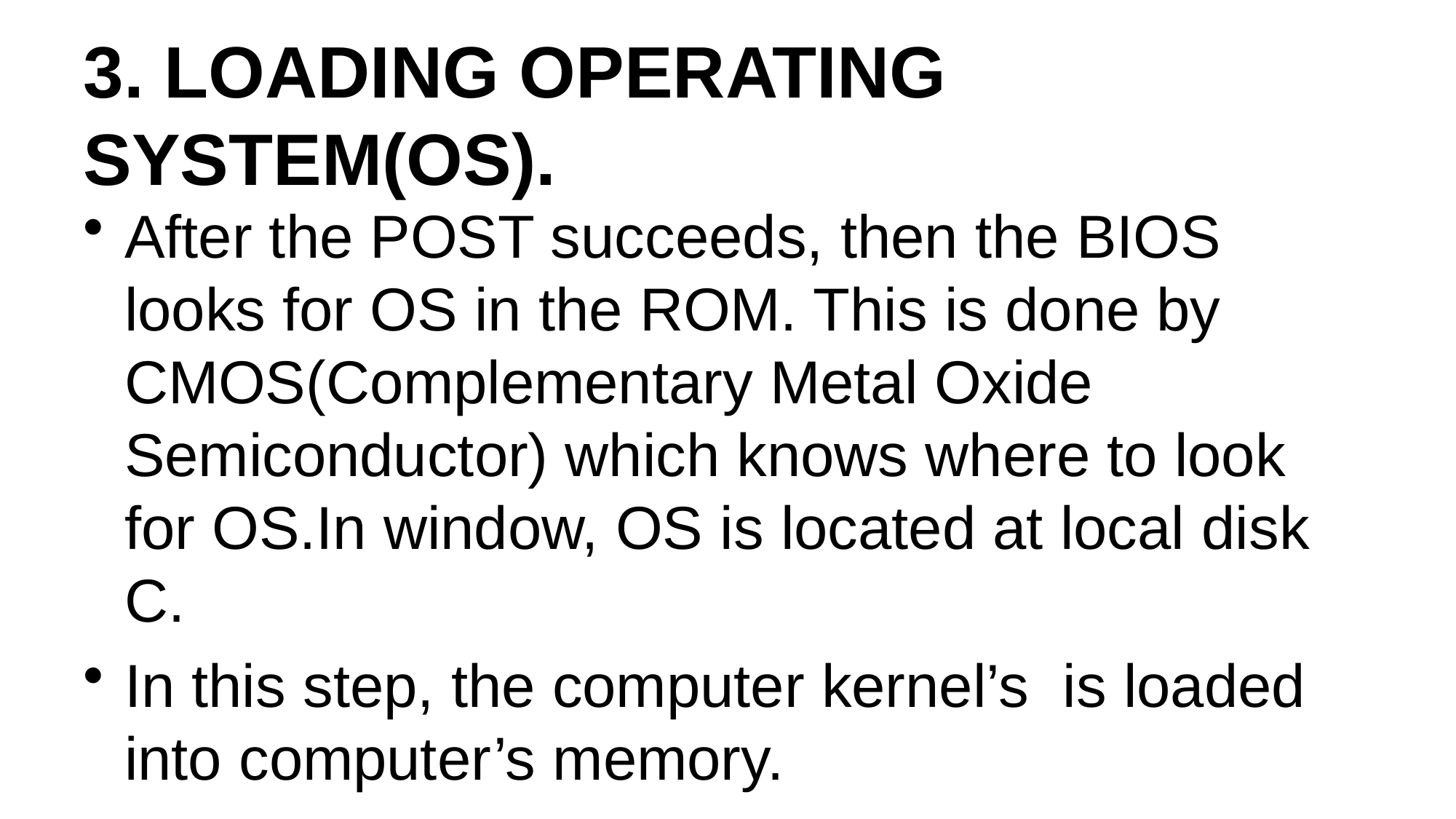

# 3. LOADING OPERATING SYSTEM(OS).
After the POST succeeds, then the BIOS looks for OS in the ROM. This is done by CMOS(Complementary Metal Oxide Semiconductor) which knows where to look for OS.In window, OS is located at local disk C.
In this step, the computer kernel’s  is loaded into computer’s memory.